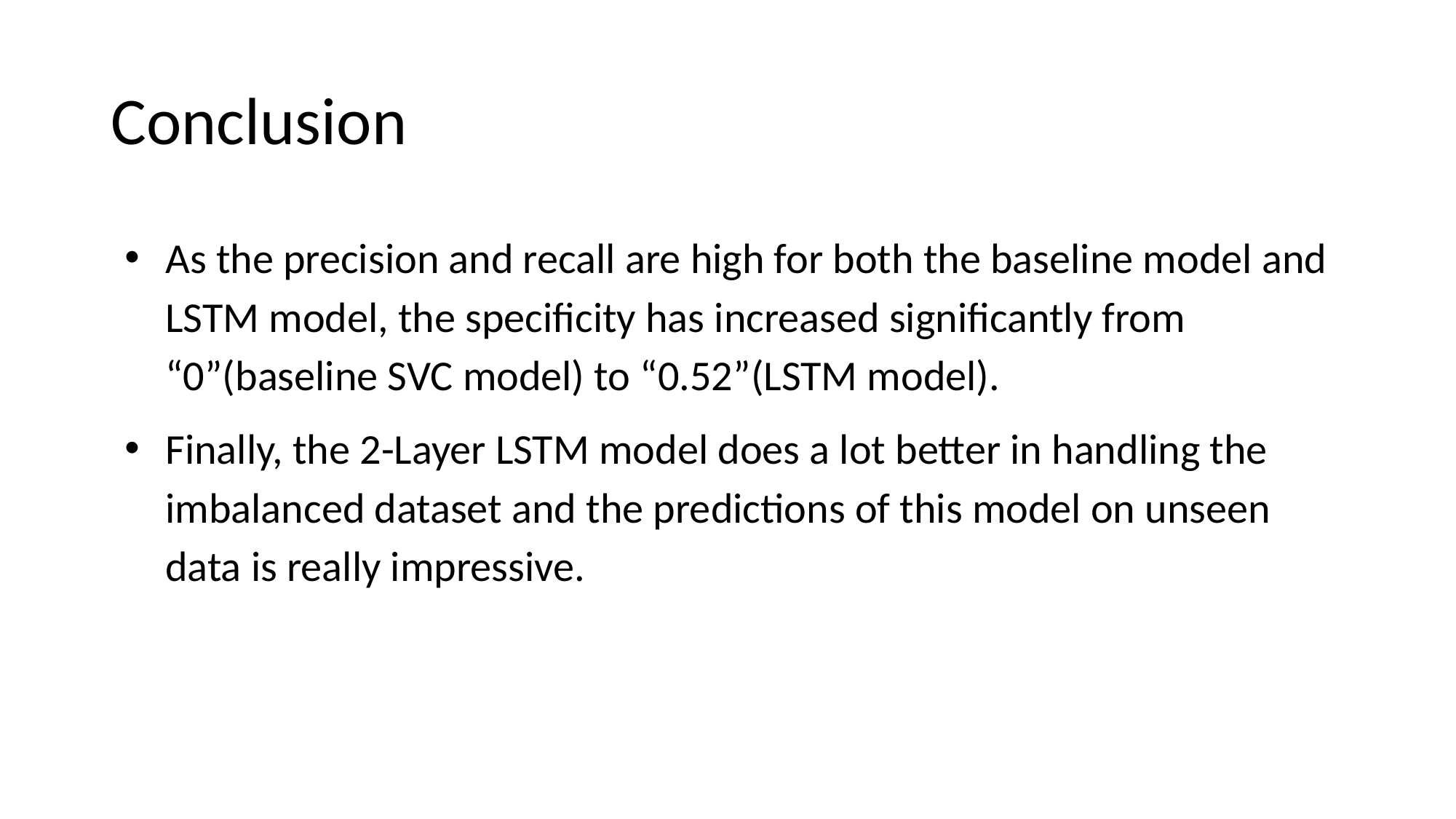

# Conclusion
As the precision and recall are high for both the baseline model and LSTM model, the specificity has increased significantly from “0”(baseline SVC model) to “0.52”(LSTM model).
Finally, the 2-Layer LSTM model does a lot better in handling the imbalanced dataset and the predictions of this model on unseen data is really impressive.